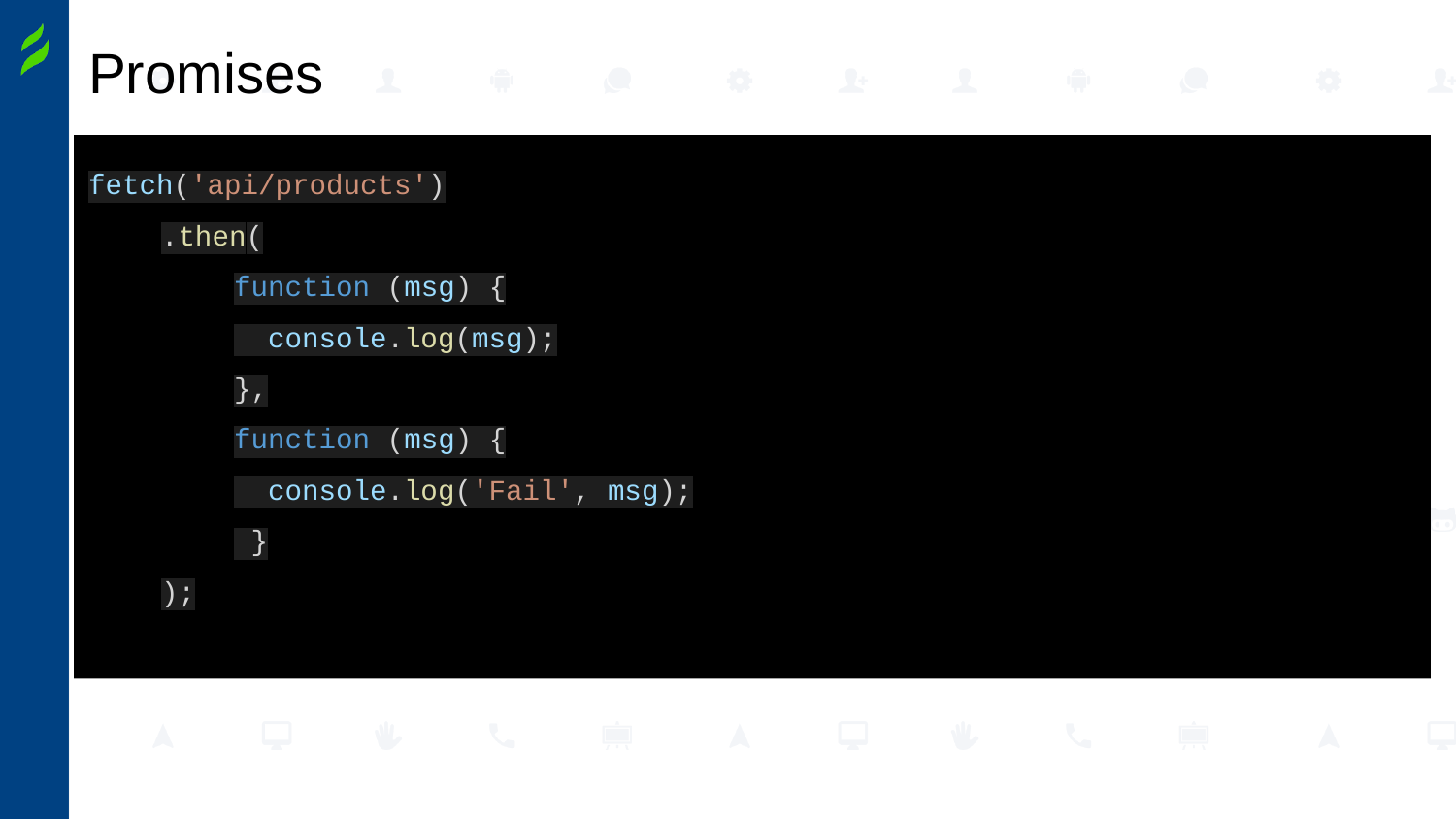

# Promises
fetch('api/products')
.then(
function (msg) {
  console.log(msg);
},
function (msg) {
  console.log('Fail', msg);
 }
);